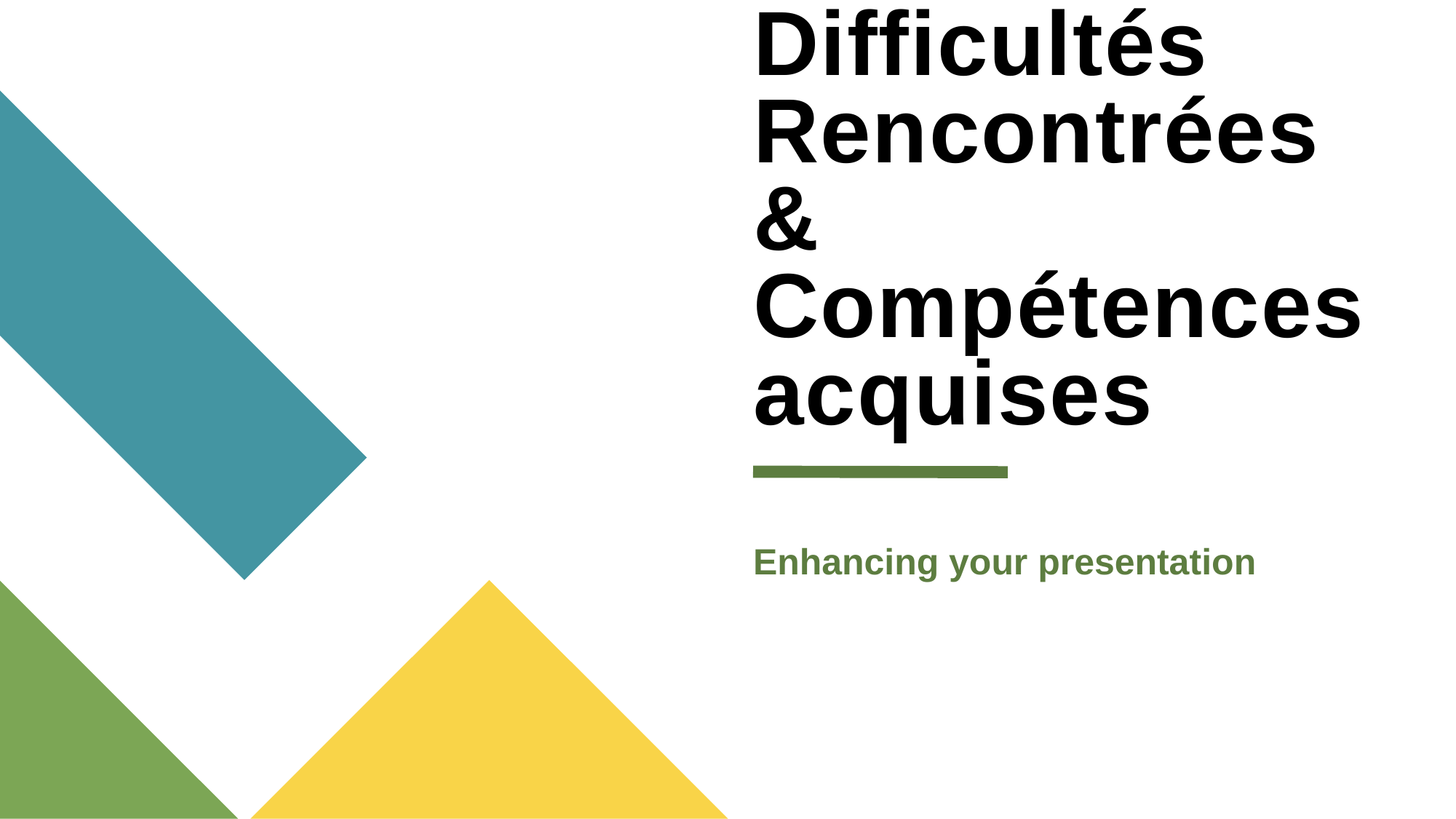

# Difficultés Rencontrées & Compétences acquises
Enhancing your presentation